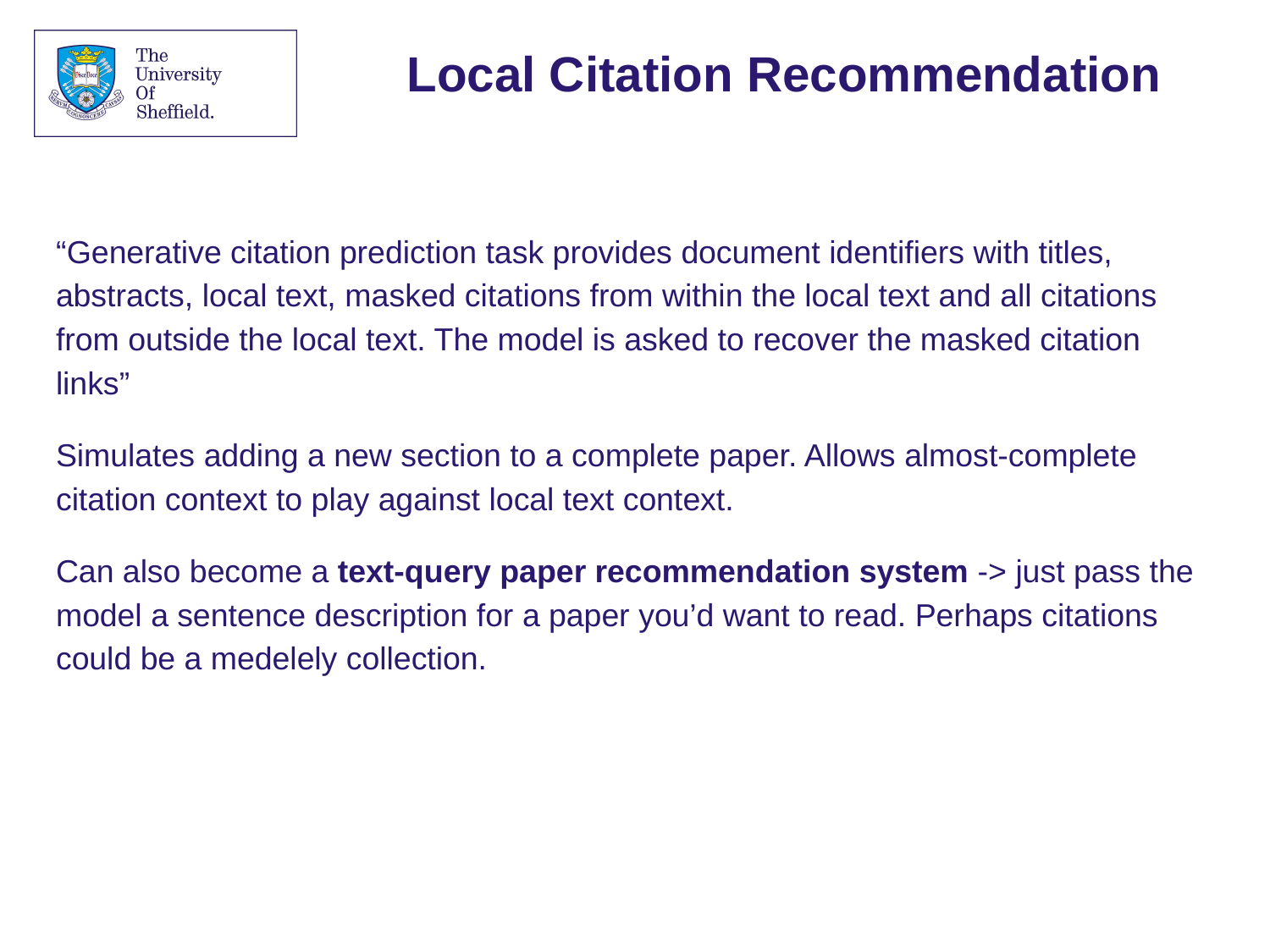

# Local Citation Recommendation
“Generative citation prediction task provides document identifiers with titles, abstracts, local text, masked citations from within the local text and all citations from outside the local text. The model is asked to recover the masked citation links”
Simulates adding a new section to a complete paper. Allows almost-complete citation context to play against local text context.
Can also become a text-query paper recommendation system -> just pass the model a sentence description for a paper you’d want to read. Perhaps citations could be a medelely collection.